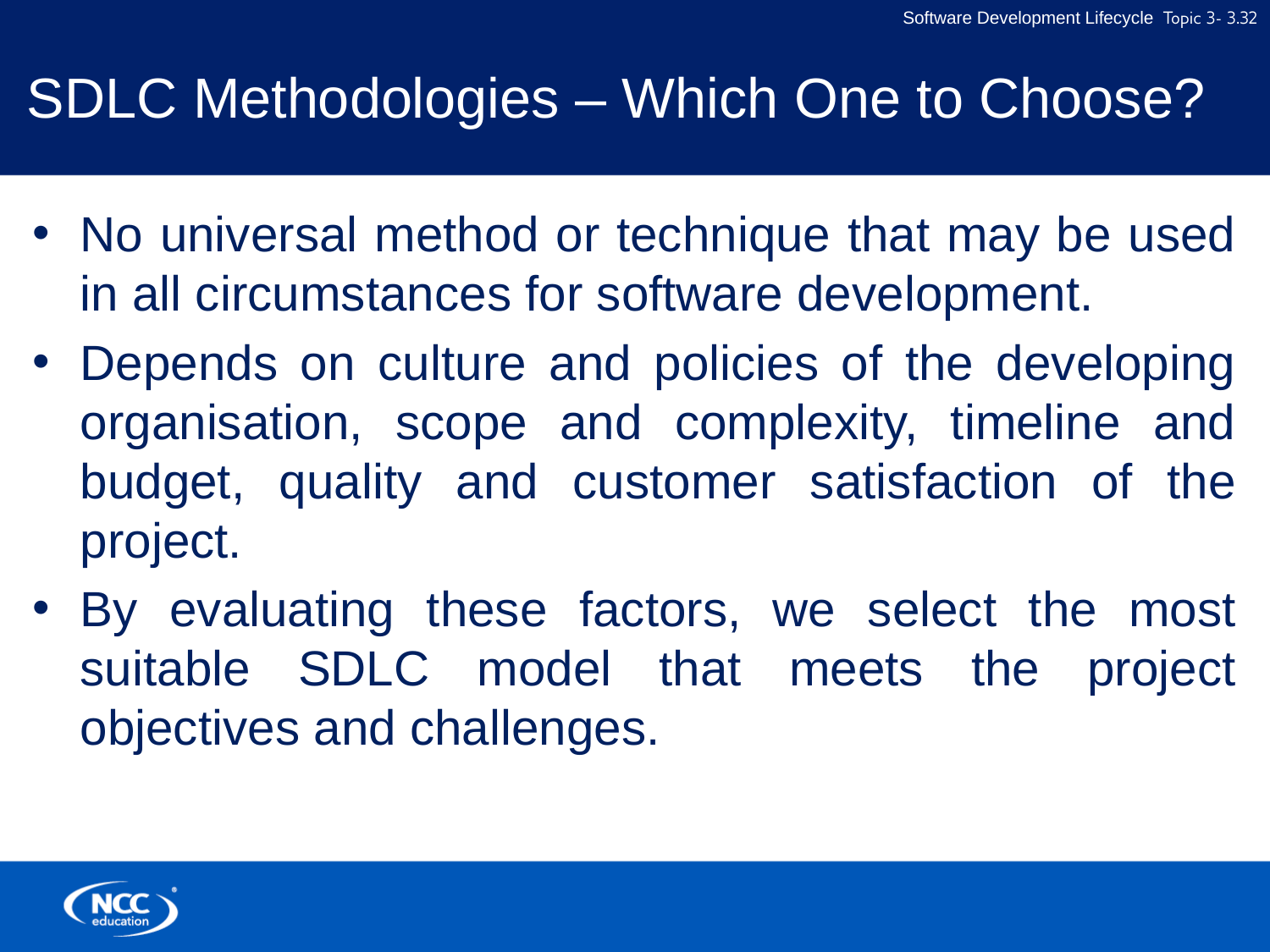

# SDLC Methodologies – Which One to Choose?
No universal method or technique that may be used in all circumstances for software development.
Depends on culture and policies of the developing organisation, scope and complexity, timeline and budget, quality and customer satisfaction of the project.
By evaluating these factors, we select the most suitable SDLC model that meets the project objectives and challenges.